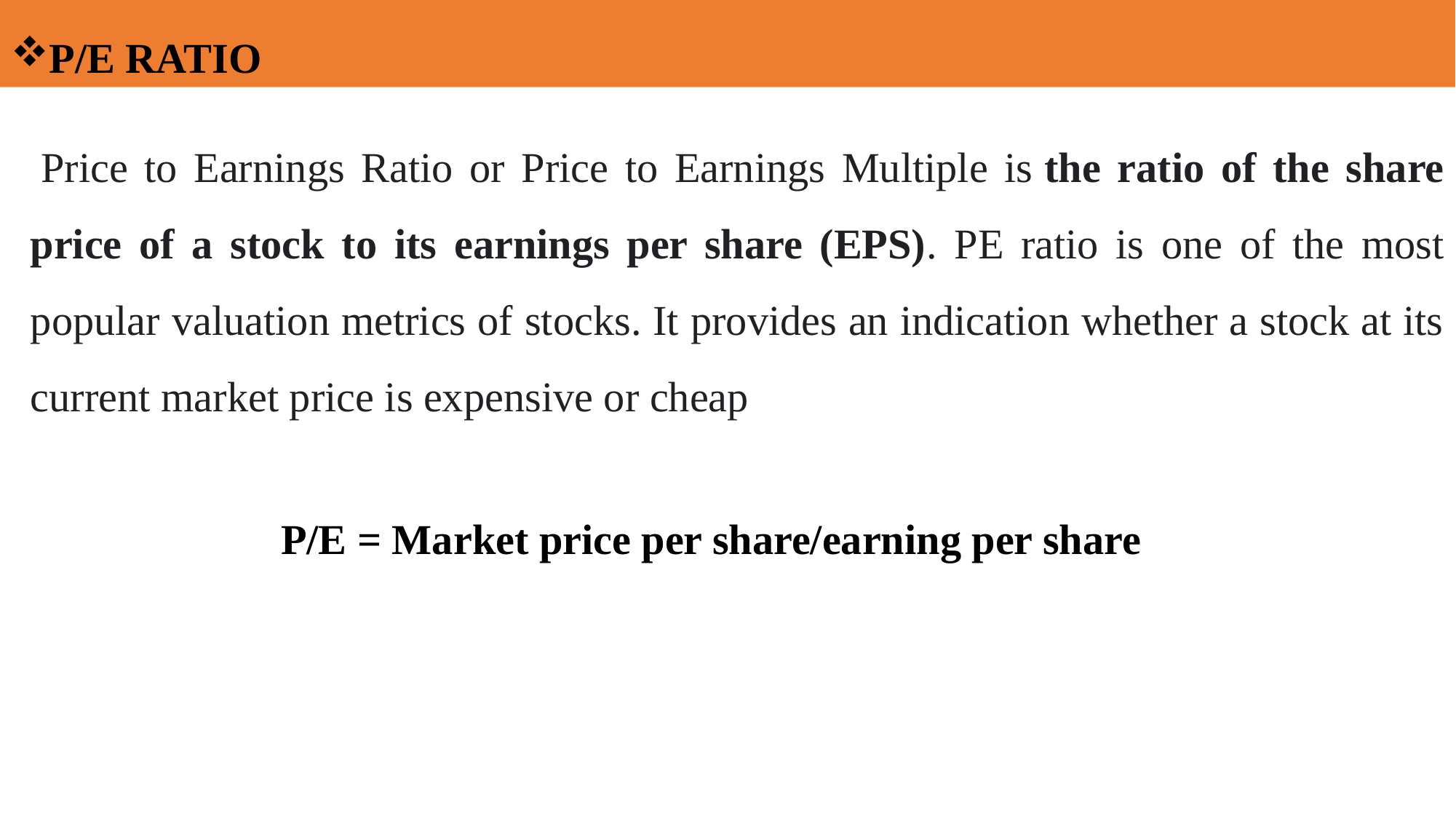

P/E RATIO
 Price to Earnings Ratio or Price to Earnings Multiple is the ratio of the share price of a stock to its earnings per share (EPS). PE ratio is one of the most popular valuation metrics of stocks. It provides an indication whether a stock at its current market price is expensive or cheap

P/E = Market price per share/earning per share